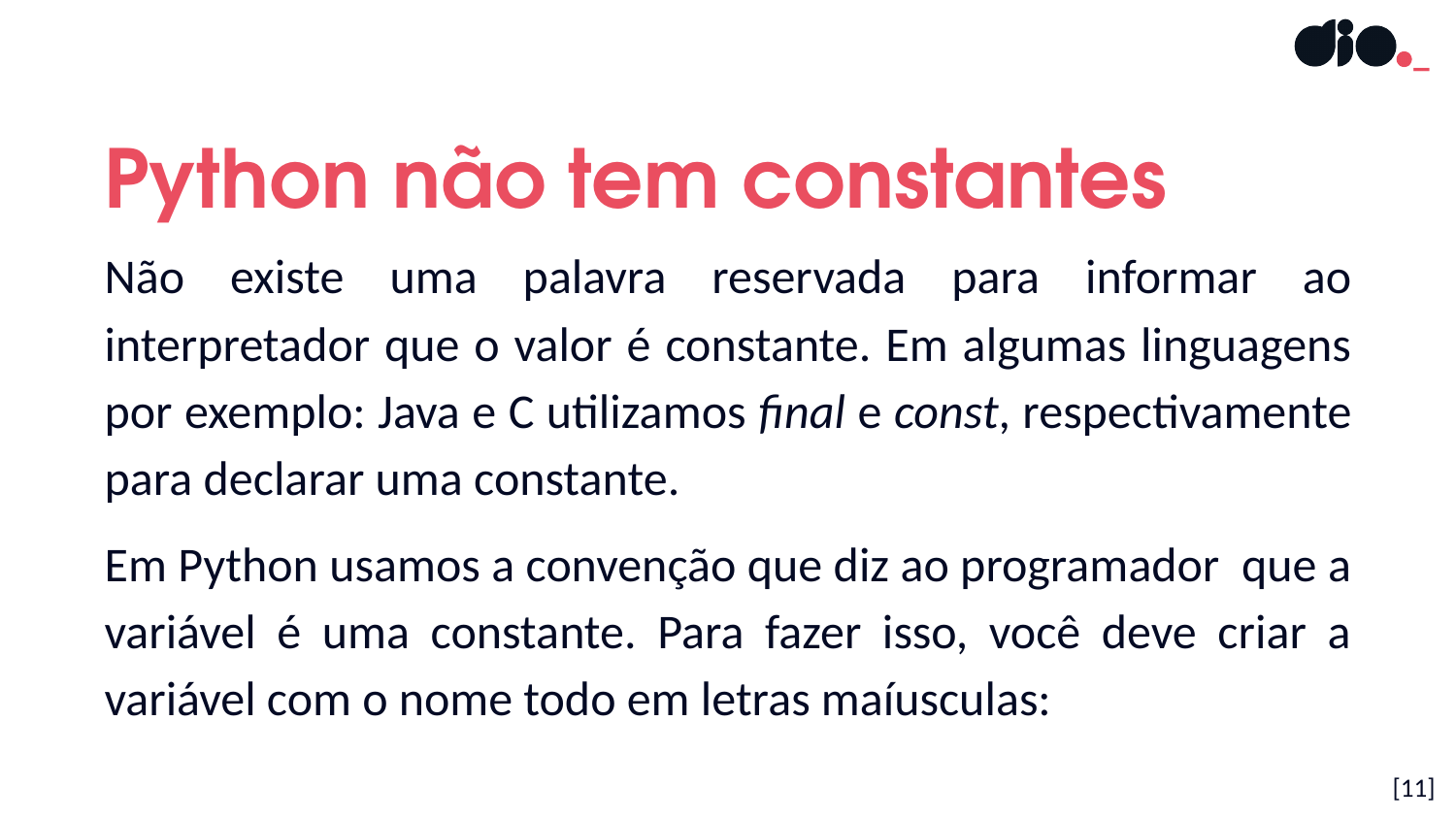

Python não tem constantes
Não existe uma palavra reservada para informar ao interpretador que o valor é constante. Em algumas linguagens por exemplo: Java e C utilizamos final e const, respectivamente para declarar uma constante.
Em Python usamos a convenção que diz ao programador  que a variável é uma constante. Para fazer isso, você deve criar a variável com o nome todo em letras maíusculas:
[11]